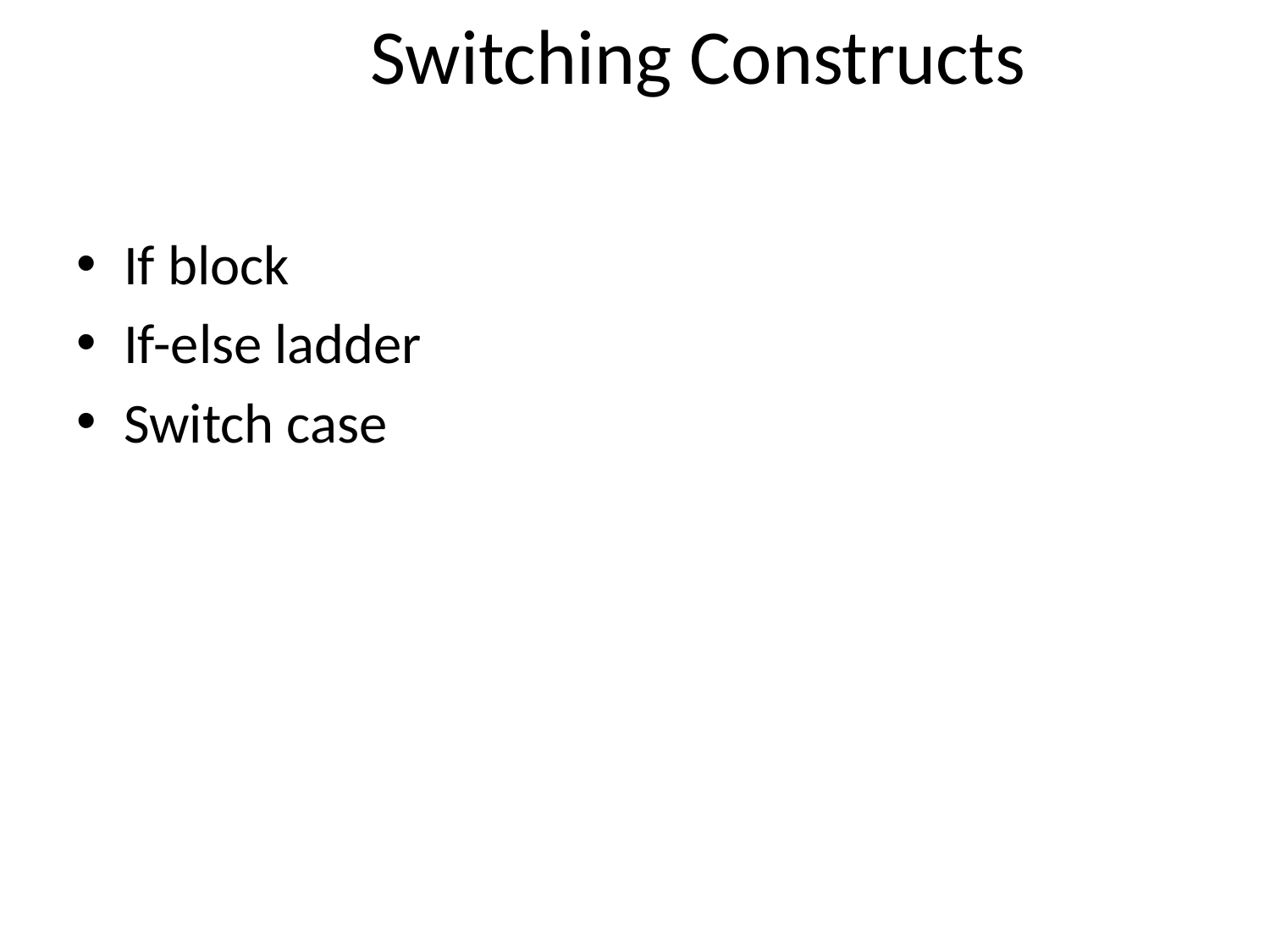

# Switching Constructs
If block
If-else ladder
Switch case